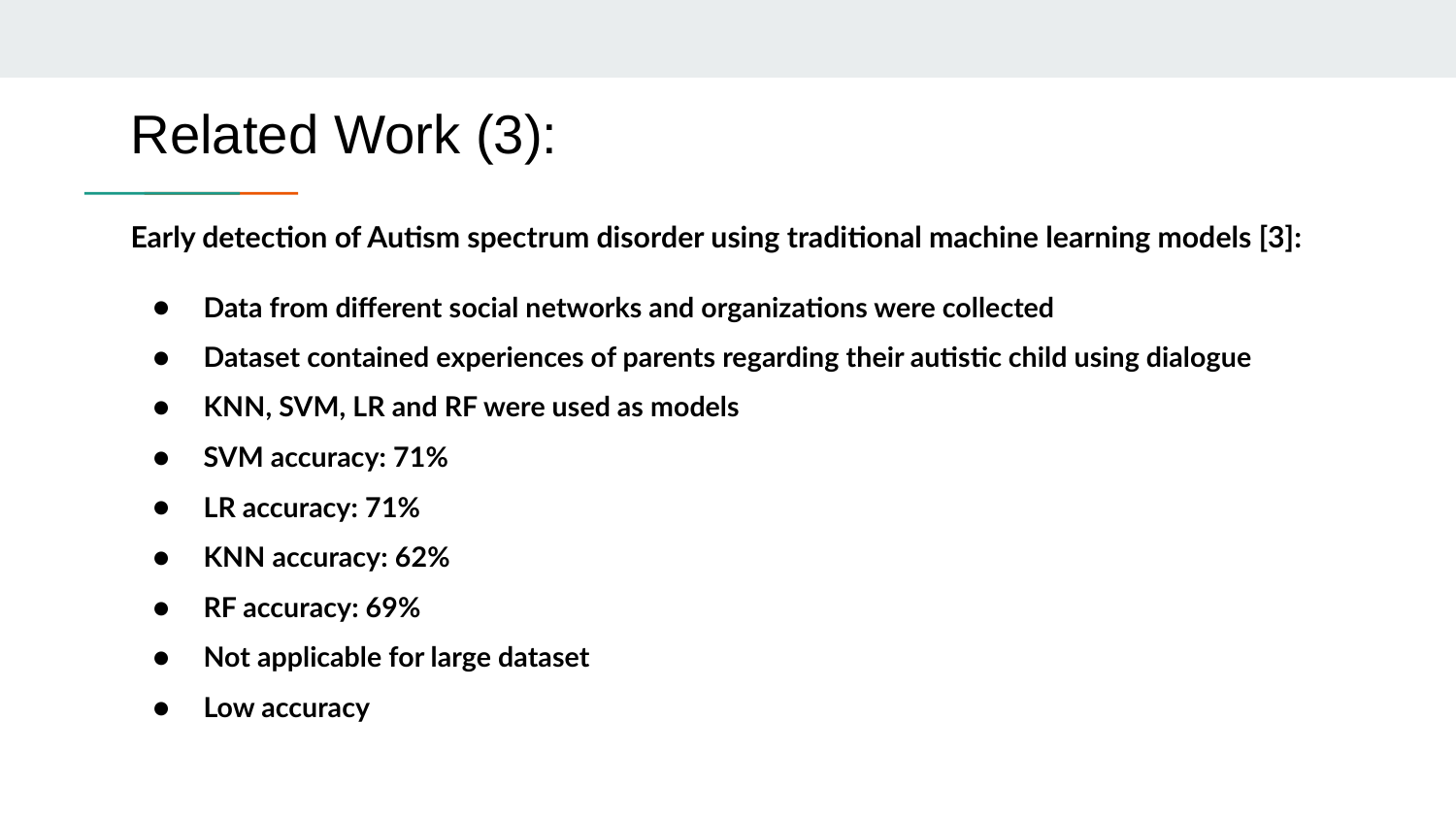

# Related Work (3):
Early detection of Autism spectrum disorder using traditional machine learning models [3]:
Data from different social networks and organizations were collected
Dataset contained experiences of parents regarding their autistic child using dialogue
KNN, SVM, LR and RF were used as models
SVM accuracy: 71%
LR accuracy: 71%
KNN accuracy: 62%
RF accuracy: 69%
Not applicable for large dataset
Low accuracy